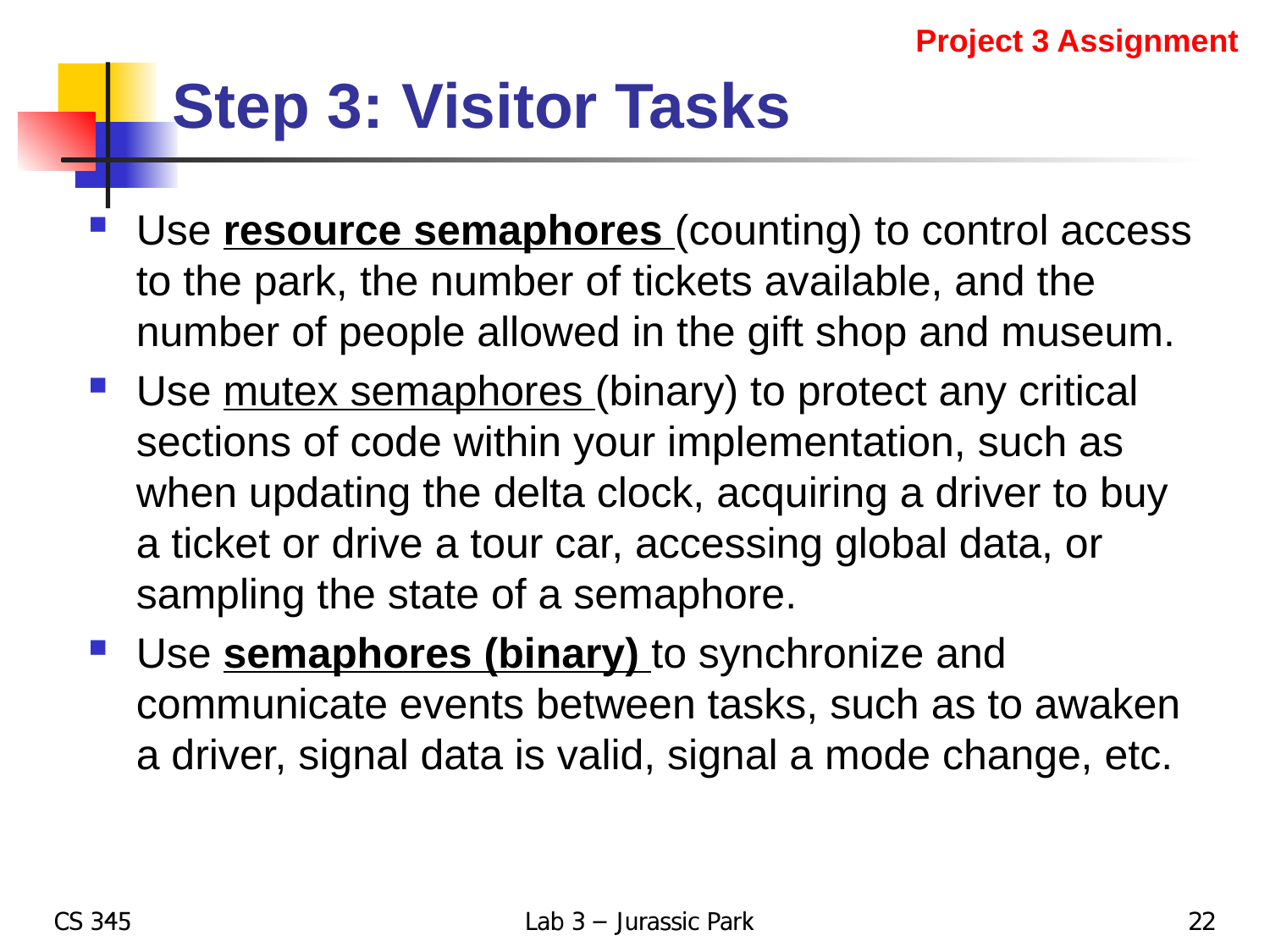

Project 3 Assignment
# Step 3: Visitor Tasks
Use resource semaphores (counting) to control access to the park, the number of tickets available, and the number of people allowed in the gift shop and museum.
Use mutex semaphores (binary) to protect any critical sections of code within your implementation, such as when updating the delta clock, acquiring a driver to buy a ticket or drive a tour car, accessing global data, or sampling the state of a semaphore.
Use semaphores (binary) to synchronize and communicate events between tasks, such as to awaken a driver, signal data is valid, signal a mode change, etc.
CS 345
Lab 3 – Jurassic Park
22